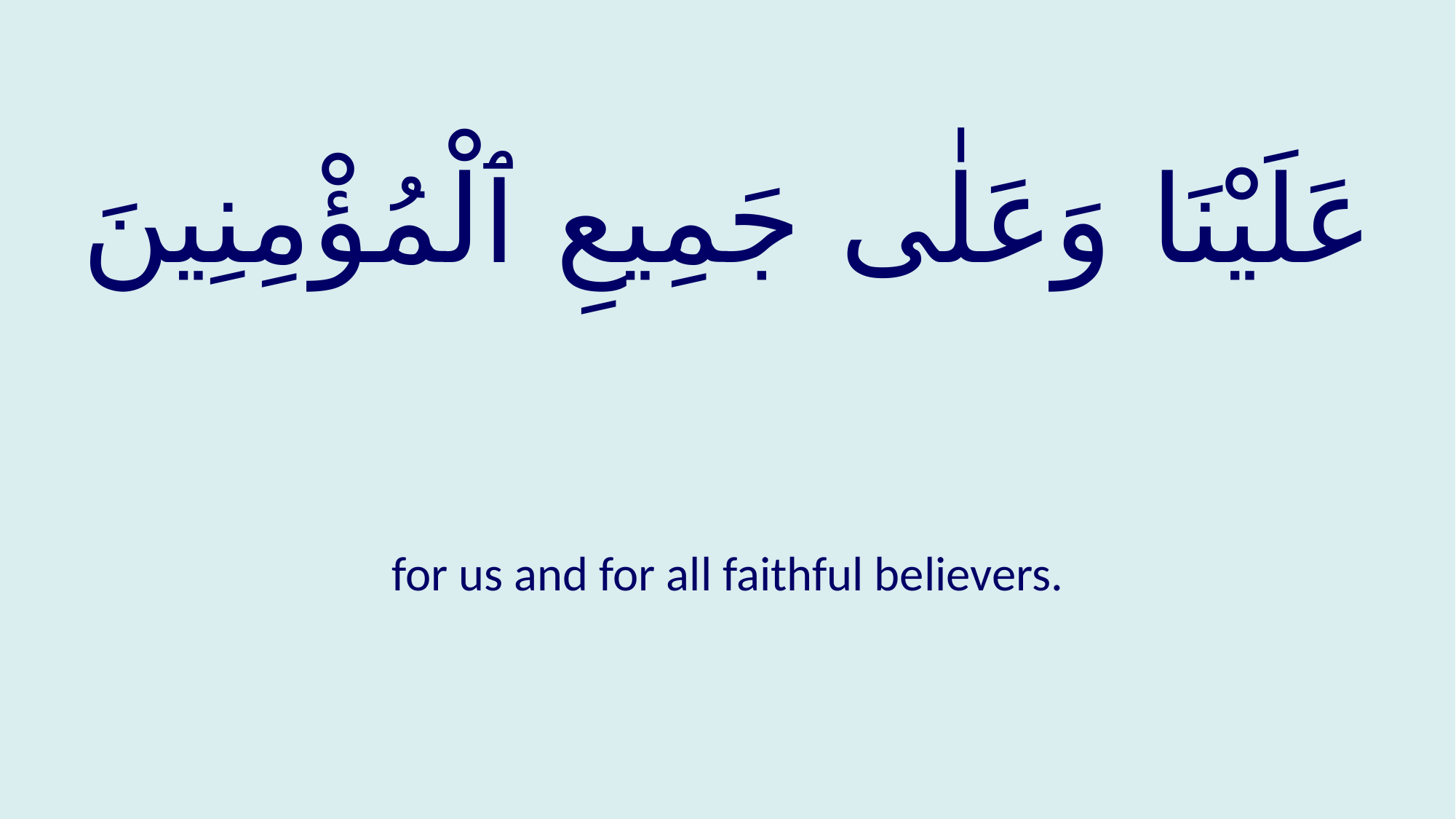

# عَلَيْنَا وَعَلٰى جَمِيعِ ٱلْمُؤْمِنِينَ
for us and for all faithful believers.